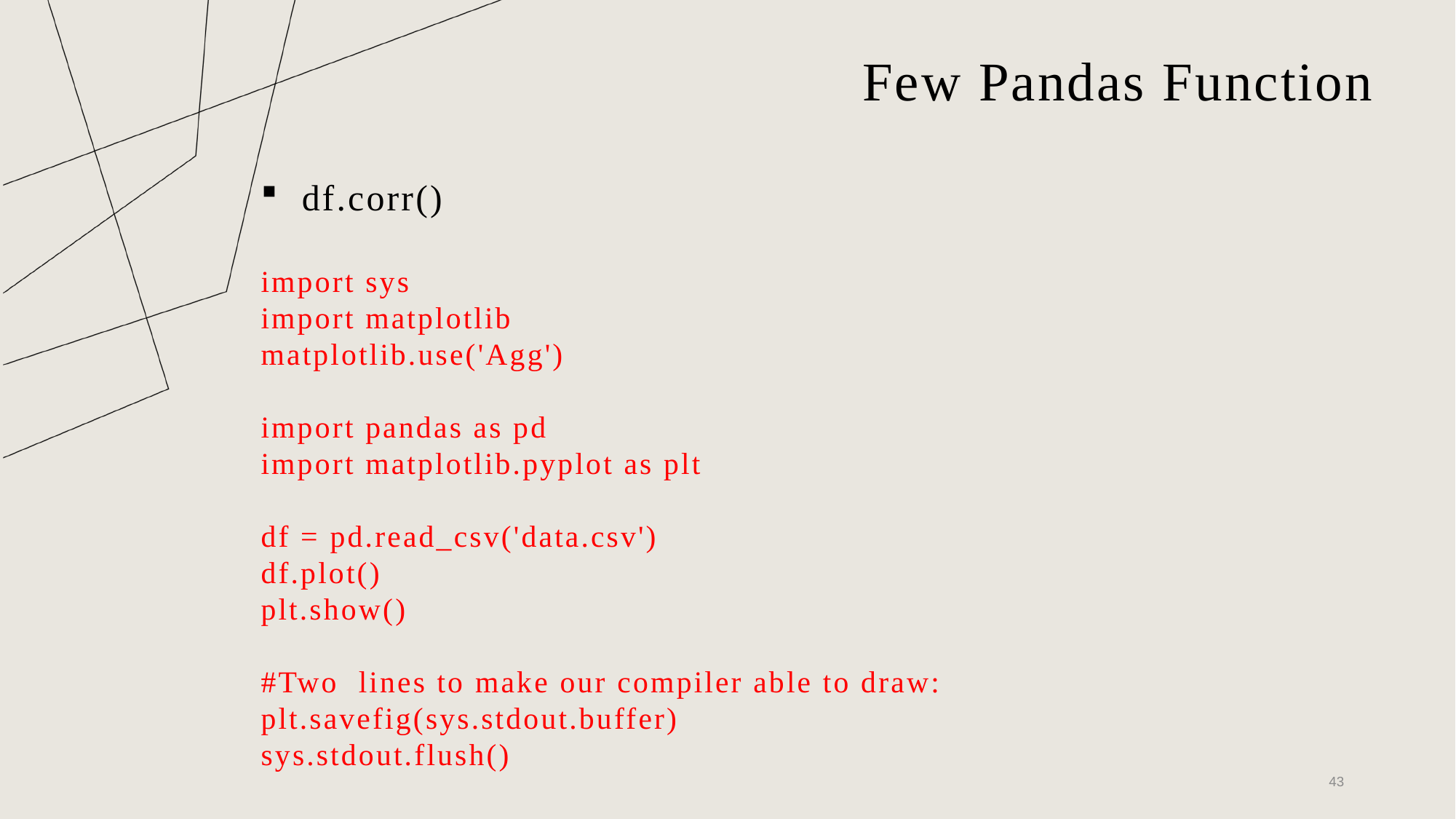

# Few Pandas Function

df.corr()

import sys
import matplotlib
matplotlib.use('Agg')

import pandas as pd
import matplotlib.pyplot as plt

df = pd.read_csv('data.csv')
df.plot()
plt.show()

#Two  lines to make our compiler able to draw:
plt.savefig(sys.stdout.buffer)
sys.stdout.flush()
43